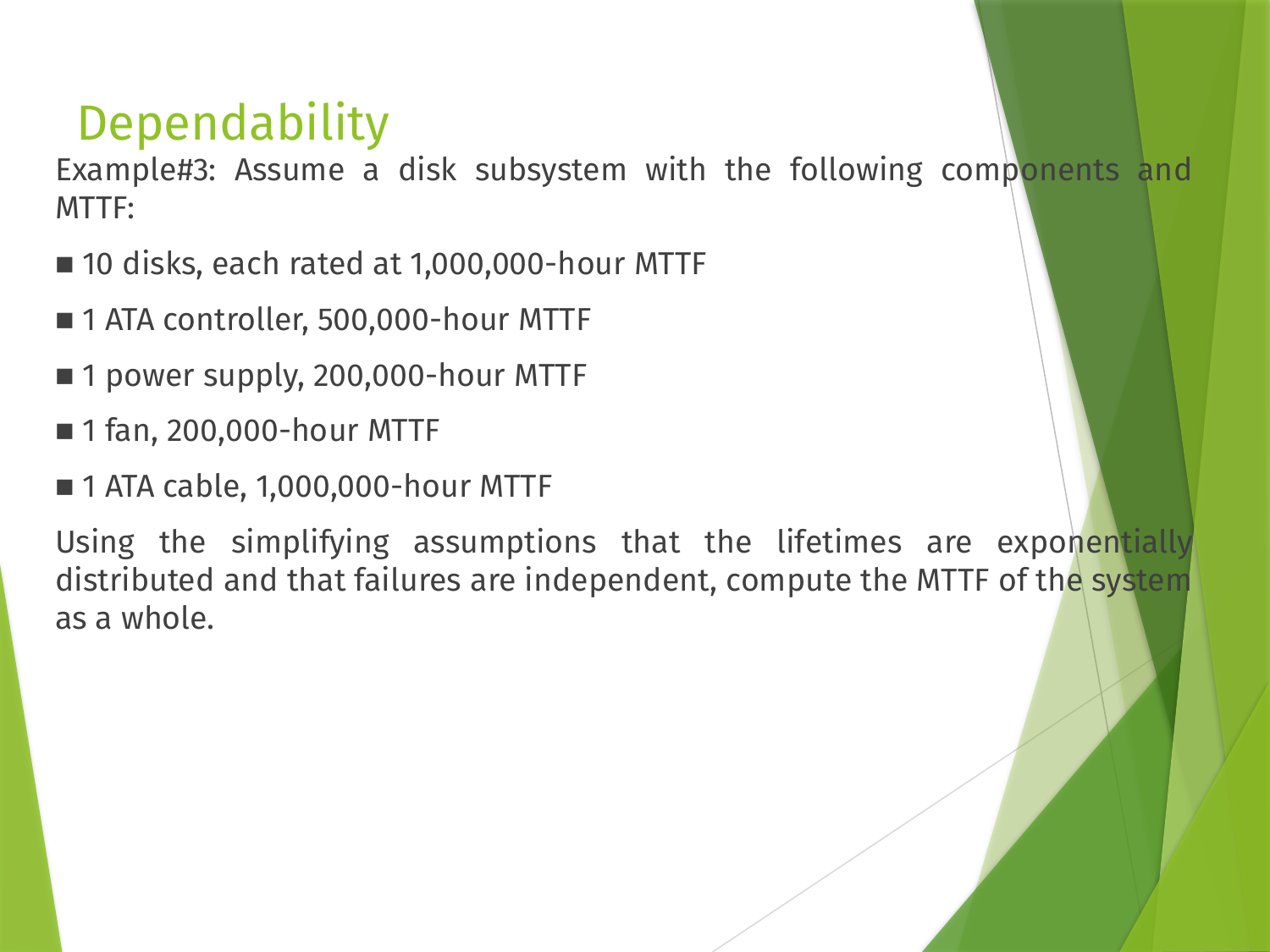

# Dependability
Example#3: Assume a disk subsystem with the following components and MTTF:
■ 10 disks, each rated at 1,000,000-hour MTTF
■ 1 ATA controller, 500,000-hour MTTF
■ 1 power supply, 200,000-hour MTTF
■ 1 fan, 200,000-hour MTTF
■ 1 ATA cable, 1,000,000-hour MTTF
Using the simplifying assumptions that the lifetimes are exponentially distributed and that failures are independent, compute the MTTF of the system as a whole.